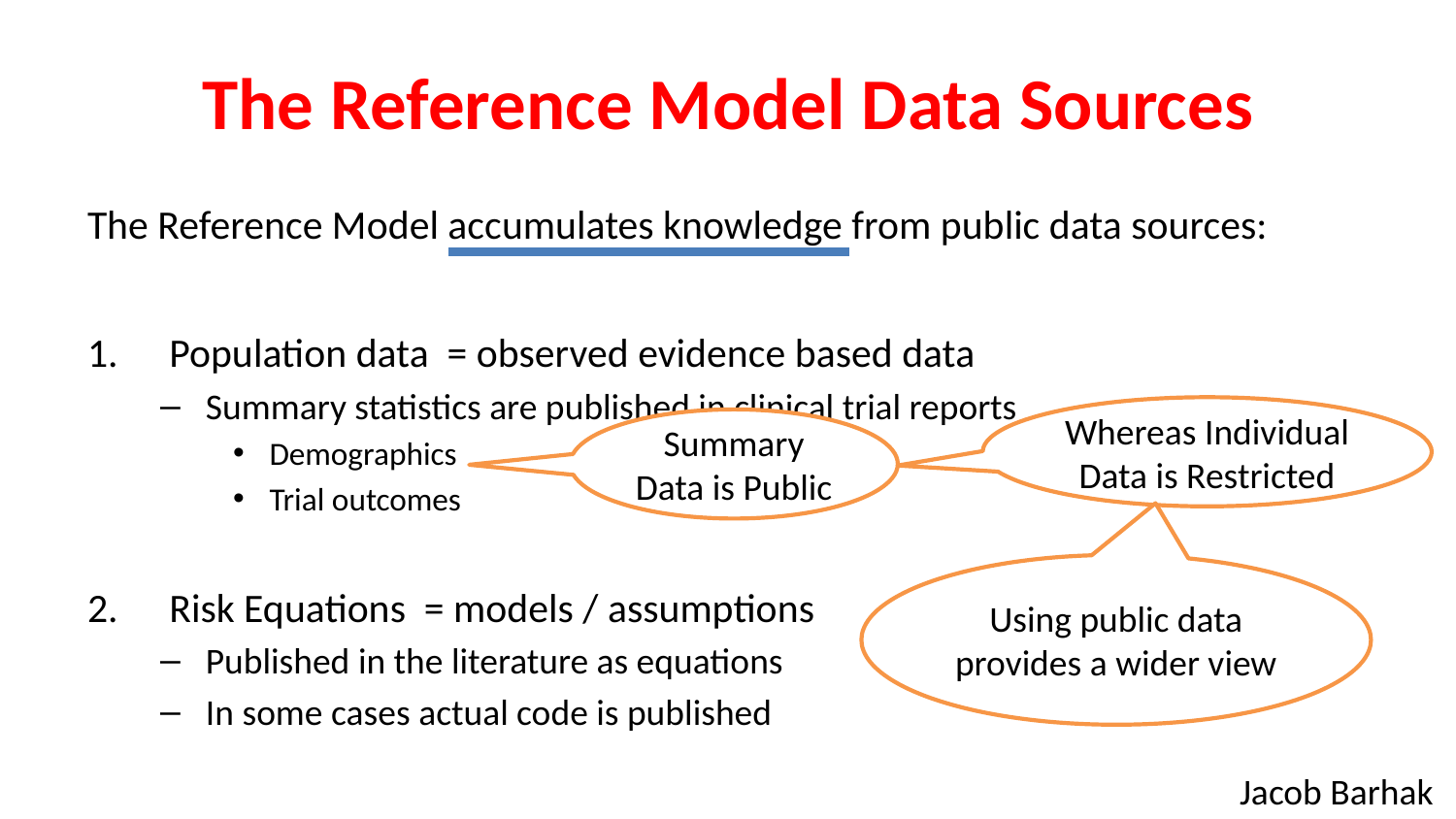

# The Reference Model Data Sources
The Reference Model accumulates knowledge from public data sources:

Population data  = observed evidence based data
Summary statistics are published in clinical trial reports
Demographics
Trial outcomes

Risk Equations  = models / assumptions
Published in the literature as equations
In some cases actual code is published
Whereas Individual Data is Restricted
Summary Data is Public
Using public data provides a wider view